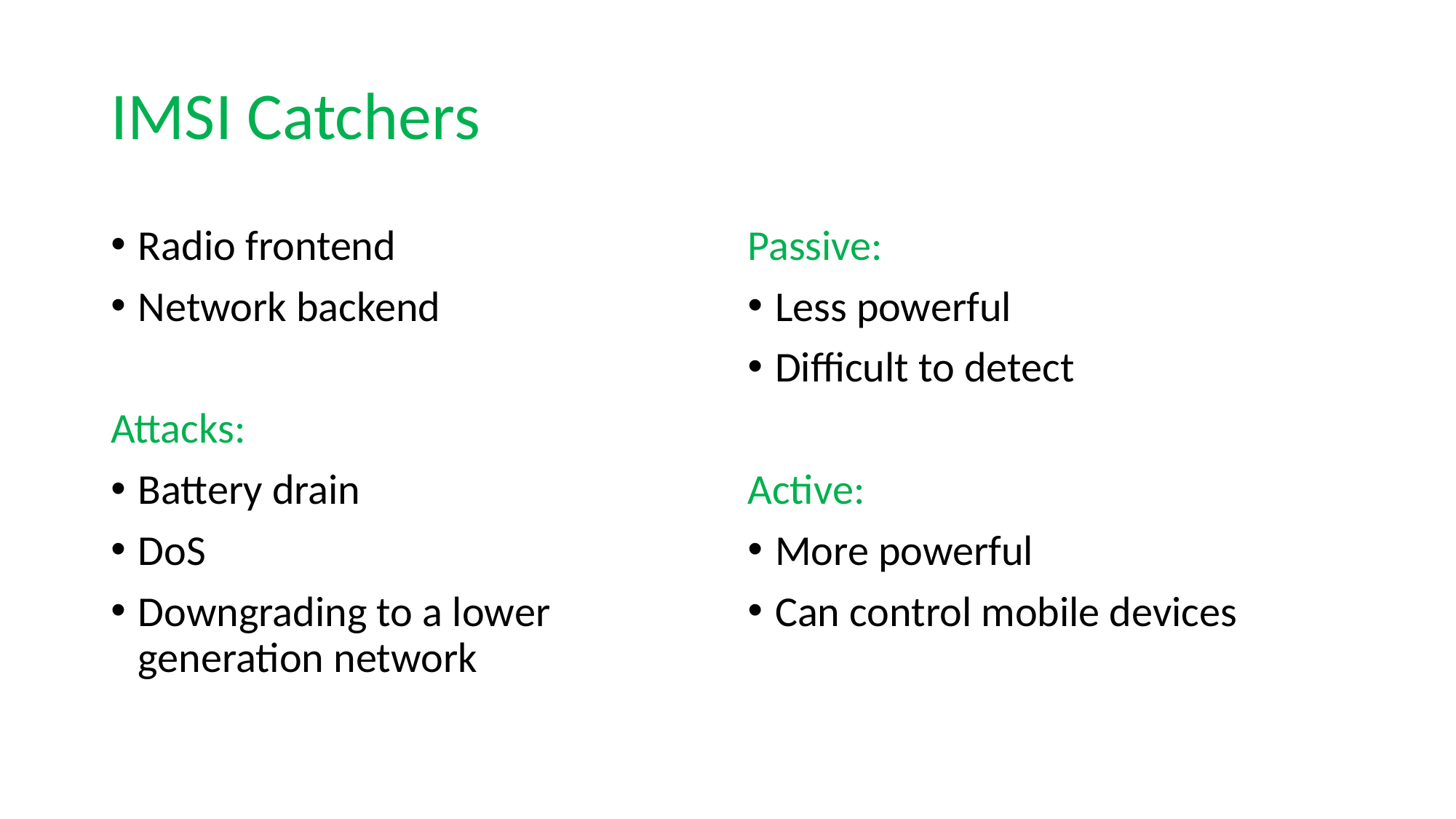

# IMSI Catchers
Radio frontend
Network backend

Attacks:
Battery drain
DoS
Downgrading to a lower generation network
Passive:
Less powerful
Difficult to detect

Active:
More powerful
Can control mobile devices